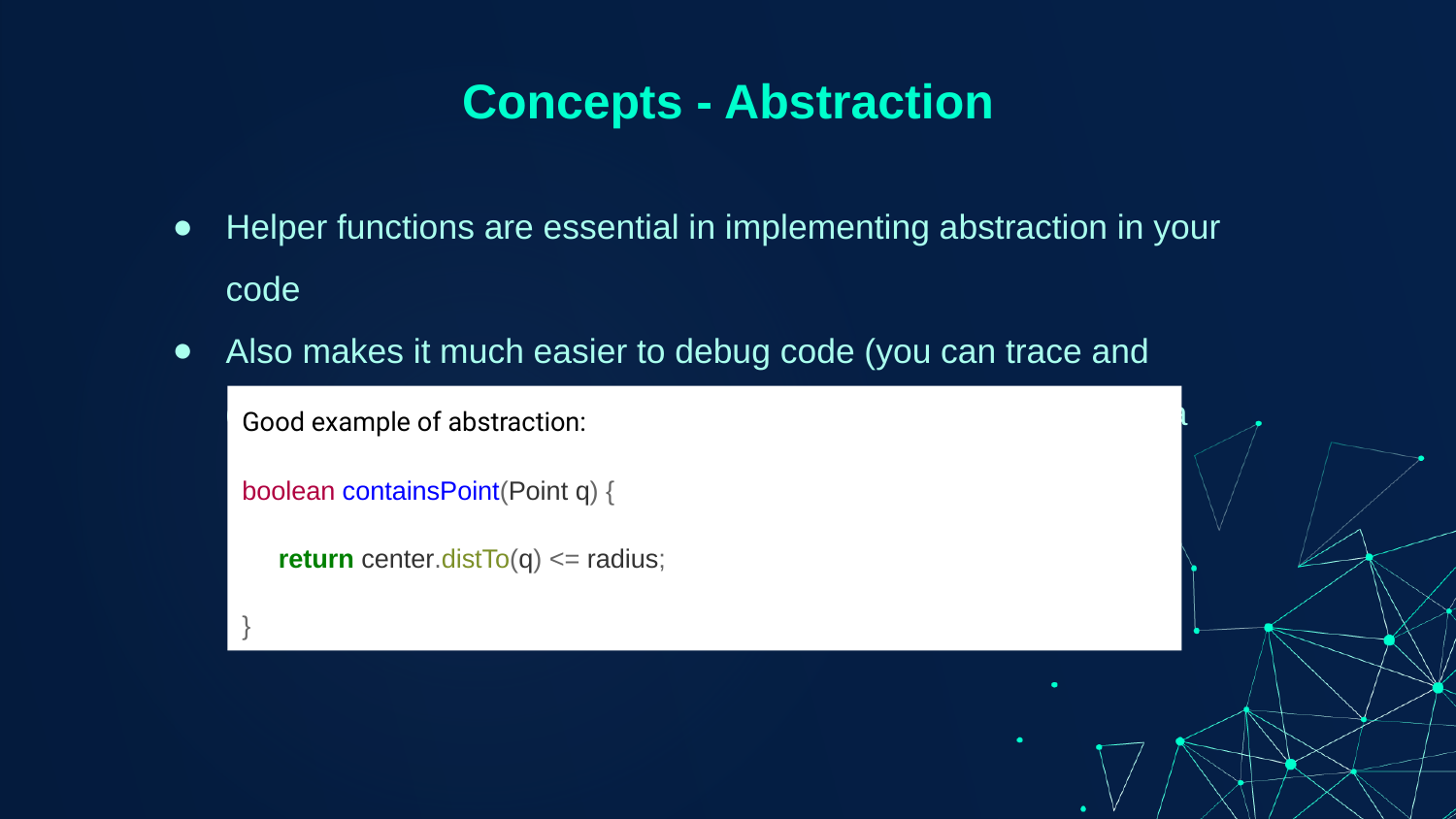

# Concepts - Abstraction

Helper functions are essential in implementing abstraction in your code
Also makes it much easier to debug code (you can trace and debug each component separately instead of digging through a 100+ line method)
Good example of abstraction:
boolean containsPoint(Point q) {
     return center.distTo(q) <= radius;
}